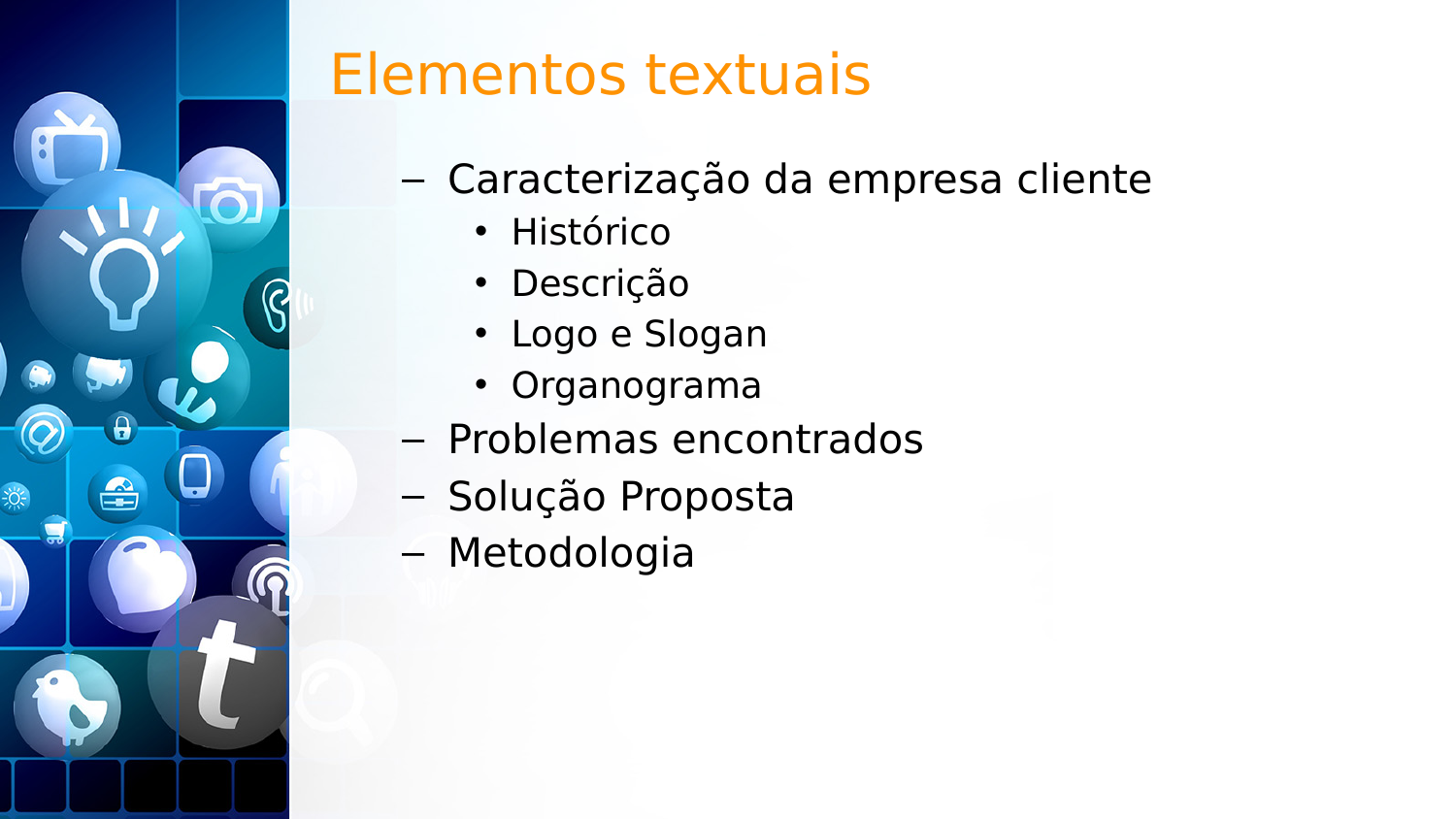

# Elementos textuais
Caracterização da empresa cliente
Histórico
Descrição
Logo e Slogan
Organograma
Problemas encontrados
Solução Proposta
Metodologia